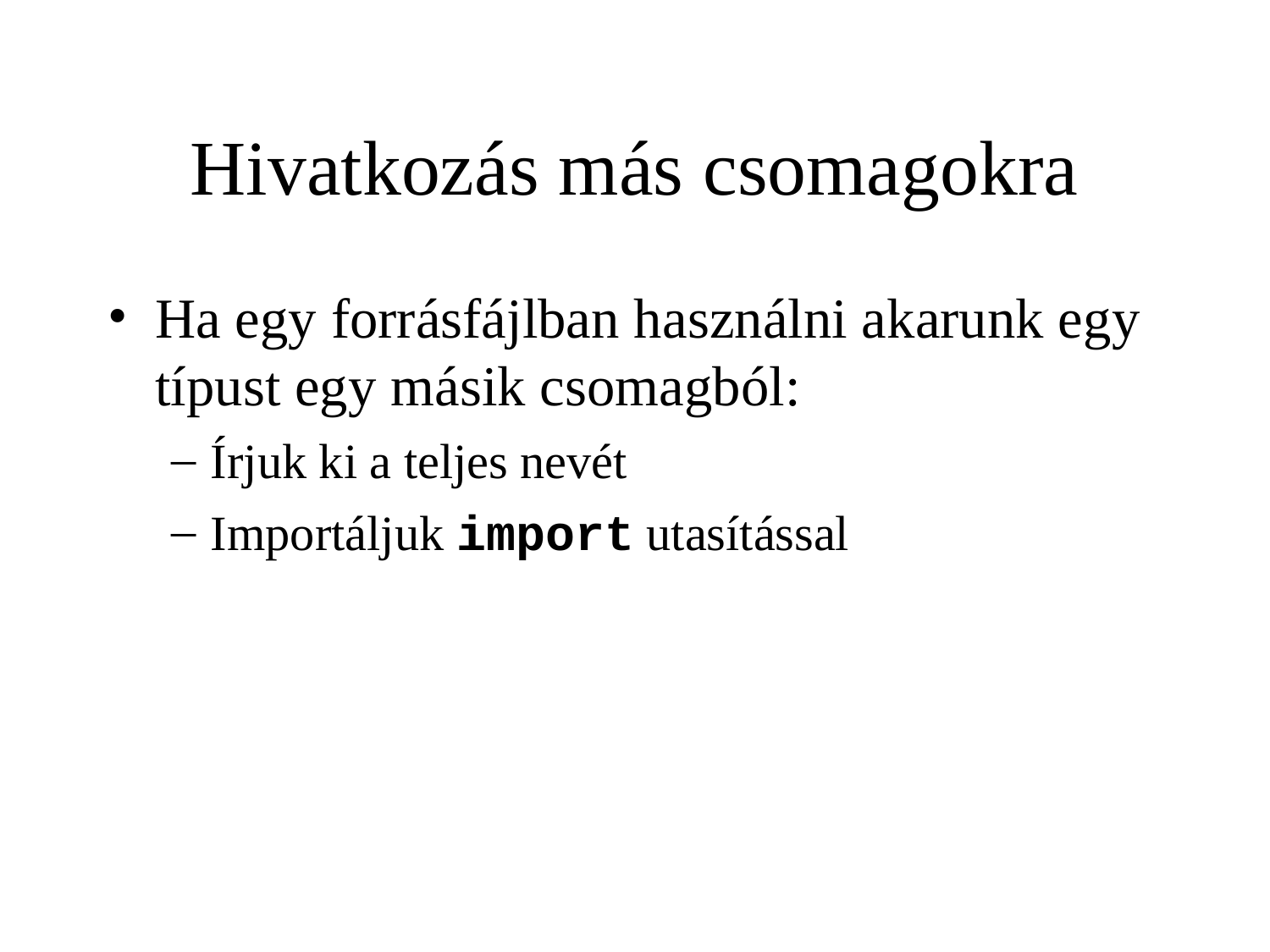

# Hivatkozás más csomagokra
Ha egy forrásfájlban használni akarunk egy típust egy másik csomagból:
Írjuk ki a teljes nevét
Importáljuk import utasítással